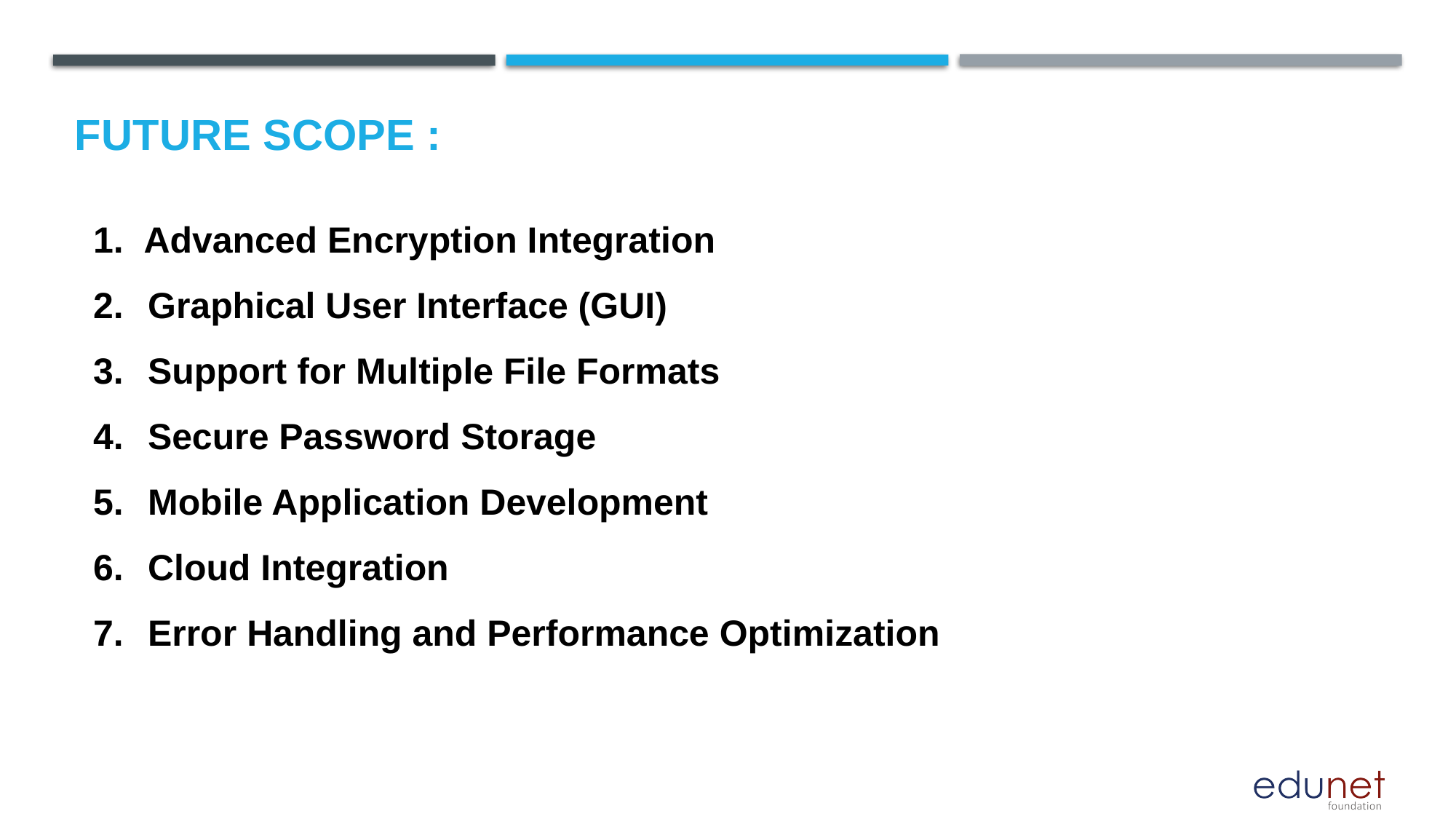

Future scope :

  Advanced Encryption Integration
Graphical User Interface (GUI)
Support for Multiple File Formats
Secure Password Storage
Mobile Application Development
Cloud Integration
Error Handling and Performance Optimization